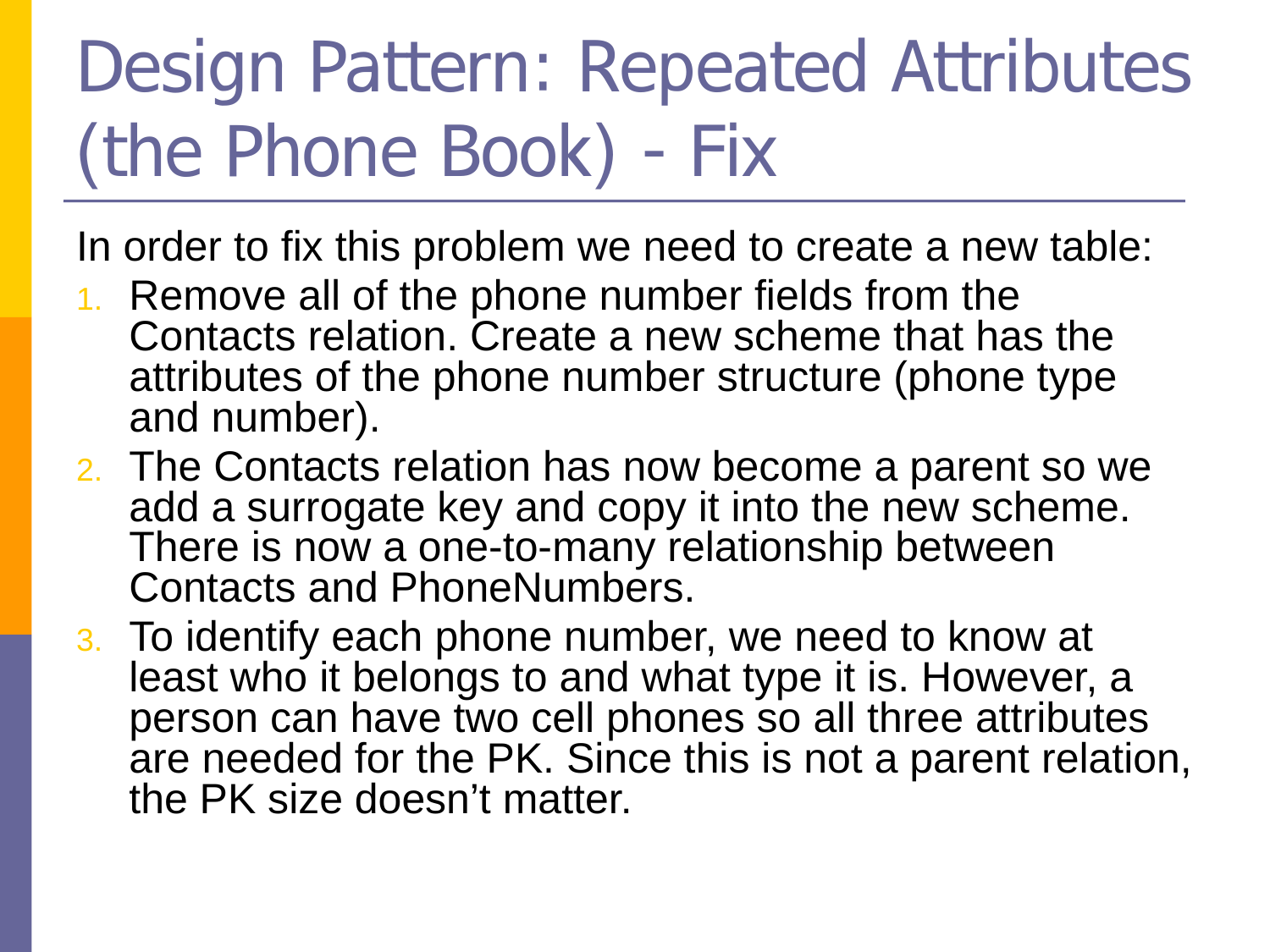

# Design Pattern: Repeated Attributes (the Phone Book) - Fix
In order to fix this problem we need to create a new table:
Remove all of the phone number fields from the Contacts relation. Create a new scheme that has the attributes of the phone number structure (phone type and number).
The Contacts relation has now become a parent so we add a surrogate key and copy it into the new scheme. There is now a one-to-many relationship between Contacts and PhoneNumbers.
To identify each phone number, we need to know at least who it belongs to and what type it is. However, a person can have two cell phones so all three attributes are needed for the PK. Since this is not a parent relation, the PK size doesn’t matter.